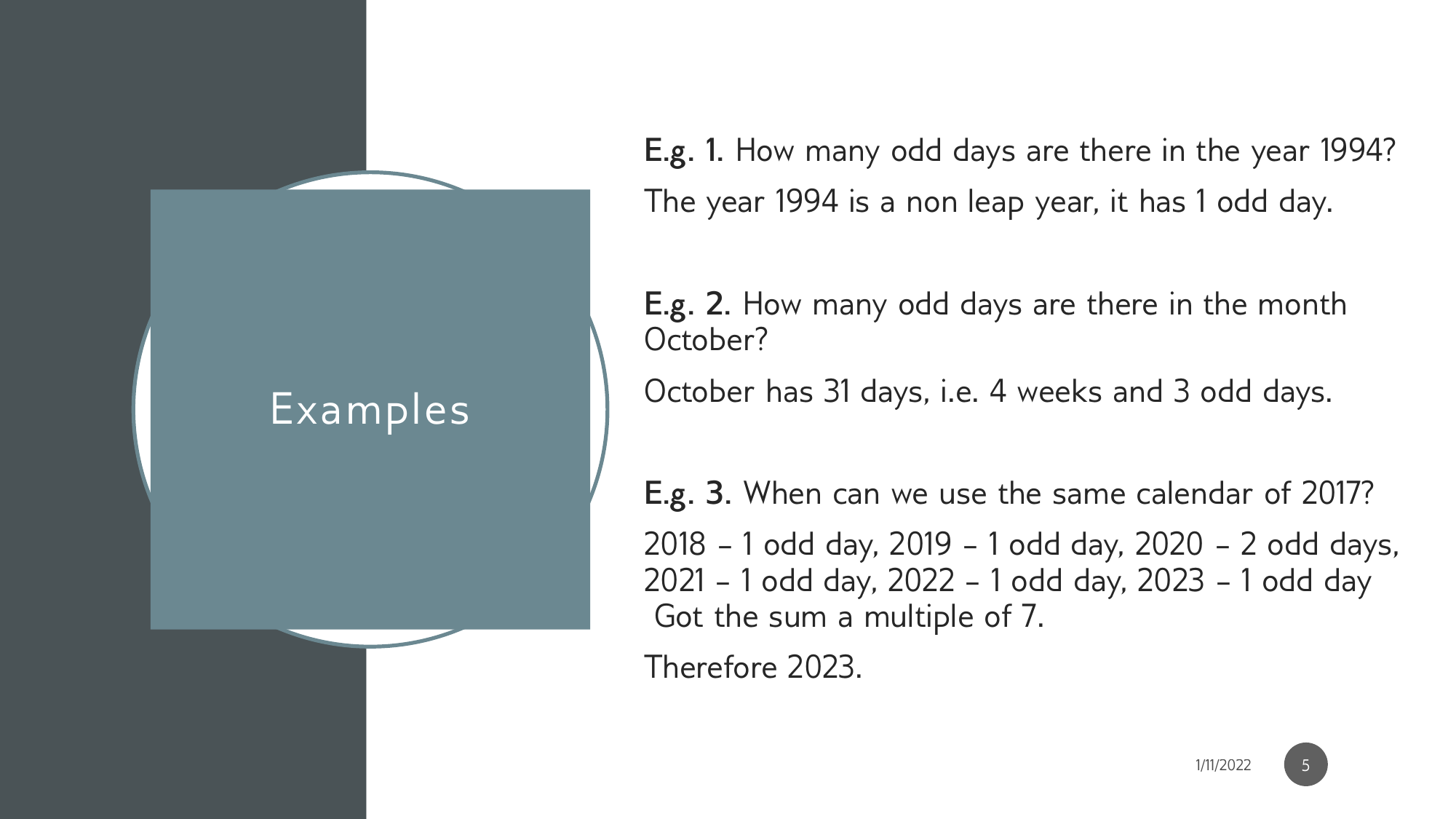

E.g. 1. How many odd days are there in the year 1994?
The year 1994 is a non leap year, it has 1 odd day.

E.g. 2. How many odd days are there in the month October?
October has 31 days, i.e. 4 weeks and 3 odd days.

E.g. 3. When can we use the same calendar of 2017?
2018 – 1 odd day, 2019 – 1 odd day, 2020 – 2 odd days, 2021 – 1 odd day, 2022 – 1 odd day, 2023 – 1 odd day      Got the sum a multiple of 7.
Therefore 2023.

# Examples
5
1/11/2022